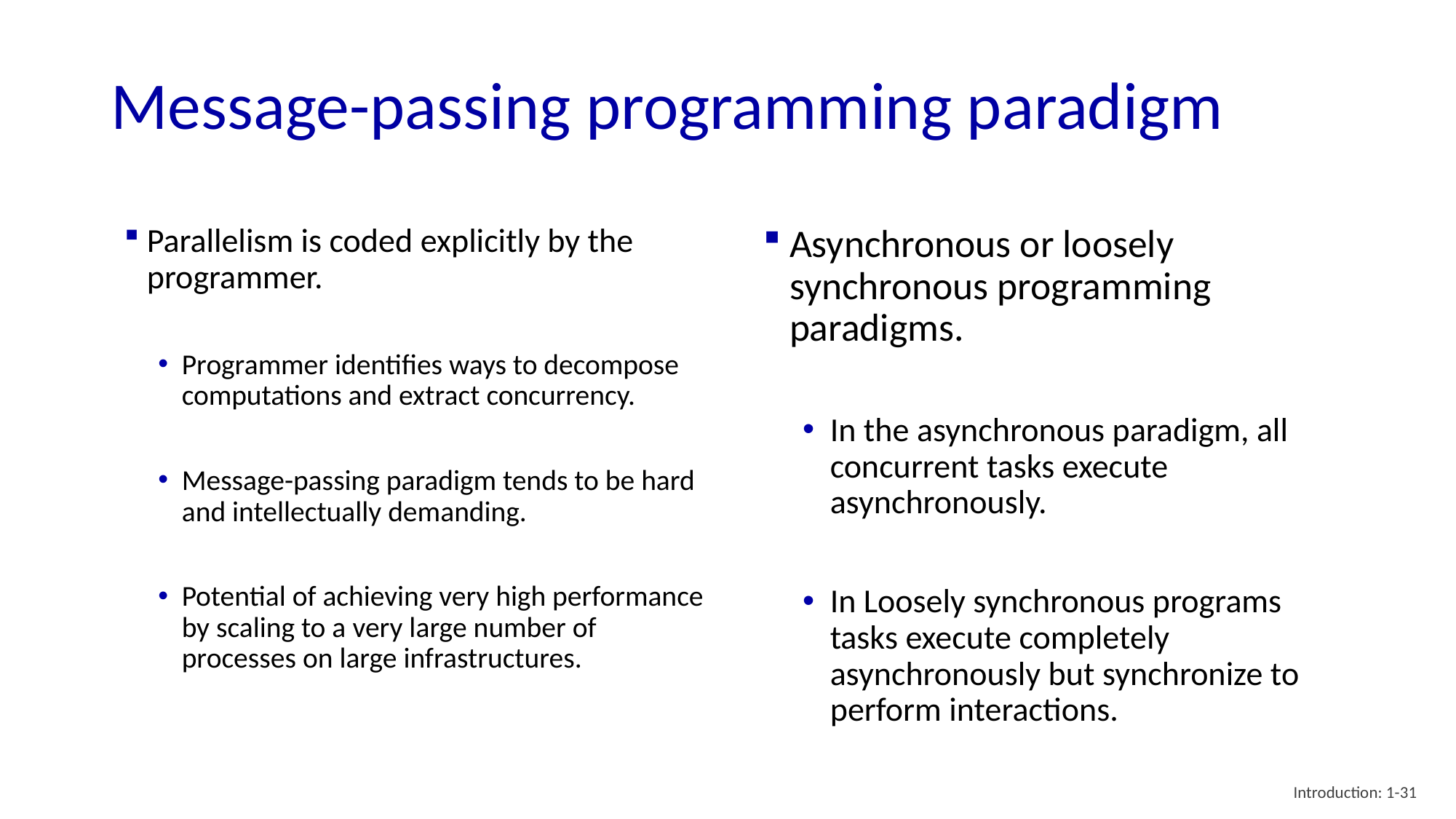

# Message-passing programming paradigm
Parallelism is coded explicitly by the programmer.

Programmer identifies ways to decompose computations and extract concurrency.

Message-passing paradigm tends to be hard and intellectually demanding.

Potential of achieving very high performance by scaling to a very large number of processes on large infrastructures.
Asynchronous or loosely synchronous programming paradigms.

In the asynchronous paradigm, all concurrent tasks execute asynchronously.

In Loosely synchronous programs tasks execute completely asynchronously but synchronize to perform interactions.

Introduction: 1-31